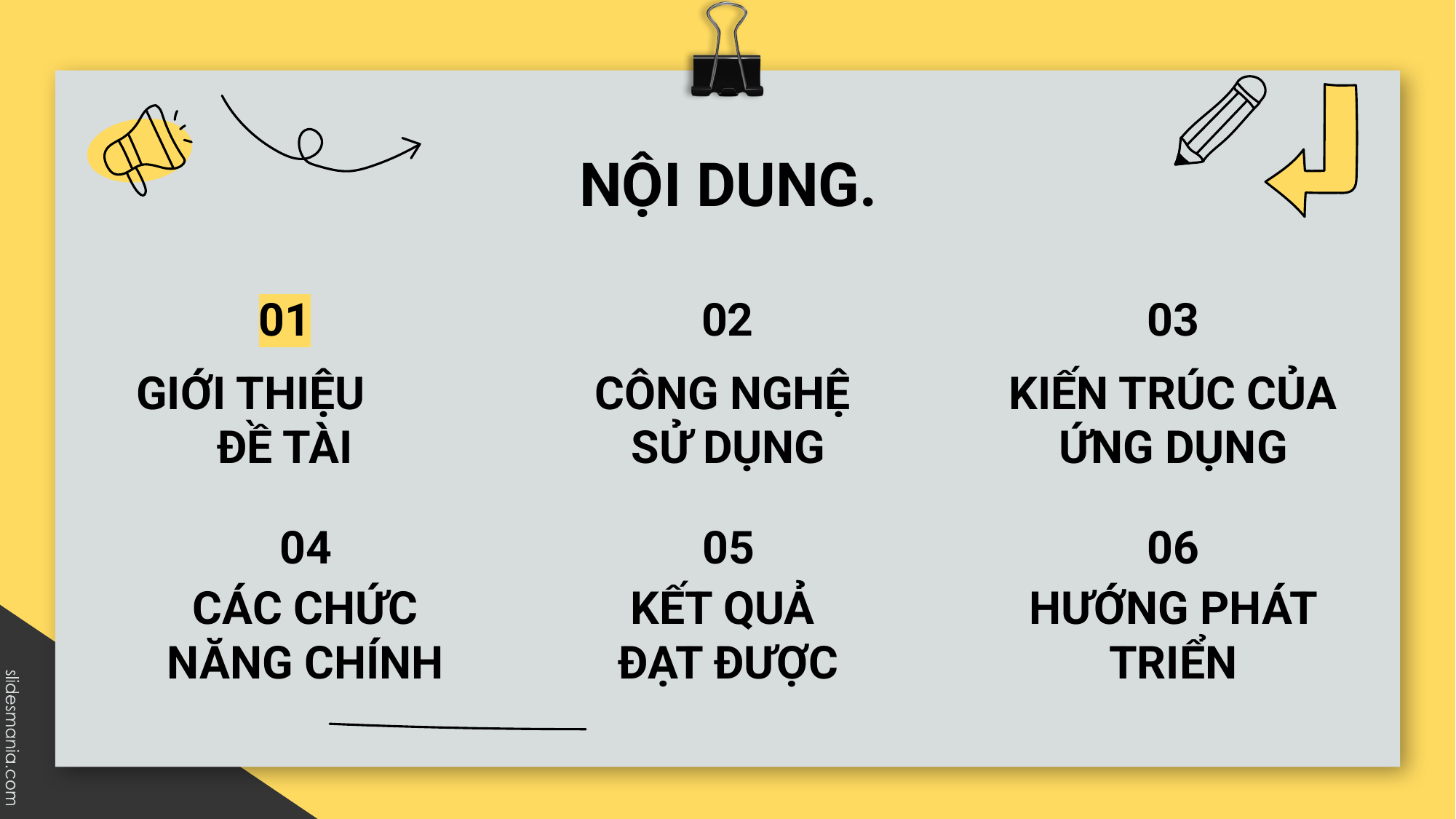

# NỘI DUNG.
01
02
03
GIỚI THIỆU       ĐỀ TÀI
CÔNG NGHỆ
SỬ DỤNG
KIẾN TRÚC CỦA ỨNG DỤNG
04
06
05
CÁC CHỨC NĂNG CHÍNH
HƯỚNG PHÁT TRIỂN

KẾT QUẢ
ĐẠT ĐƯỢC